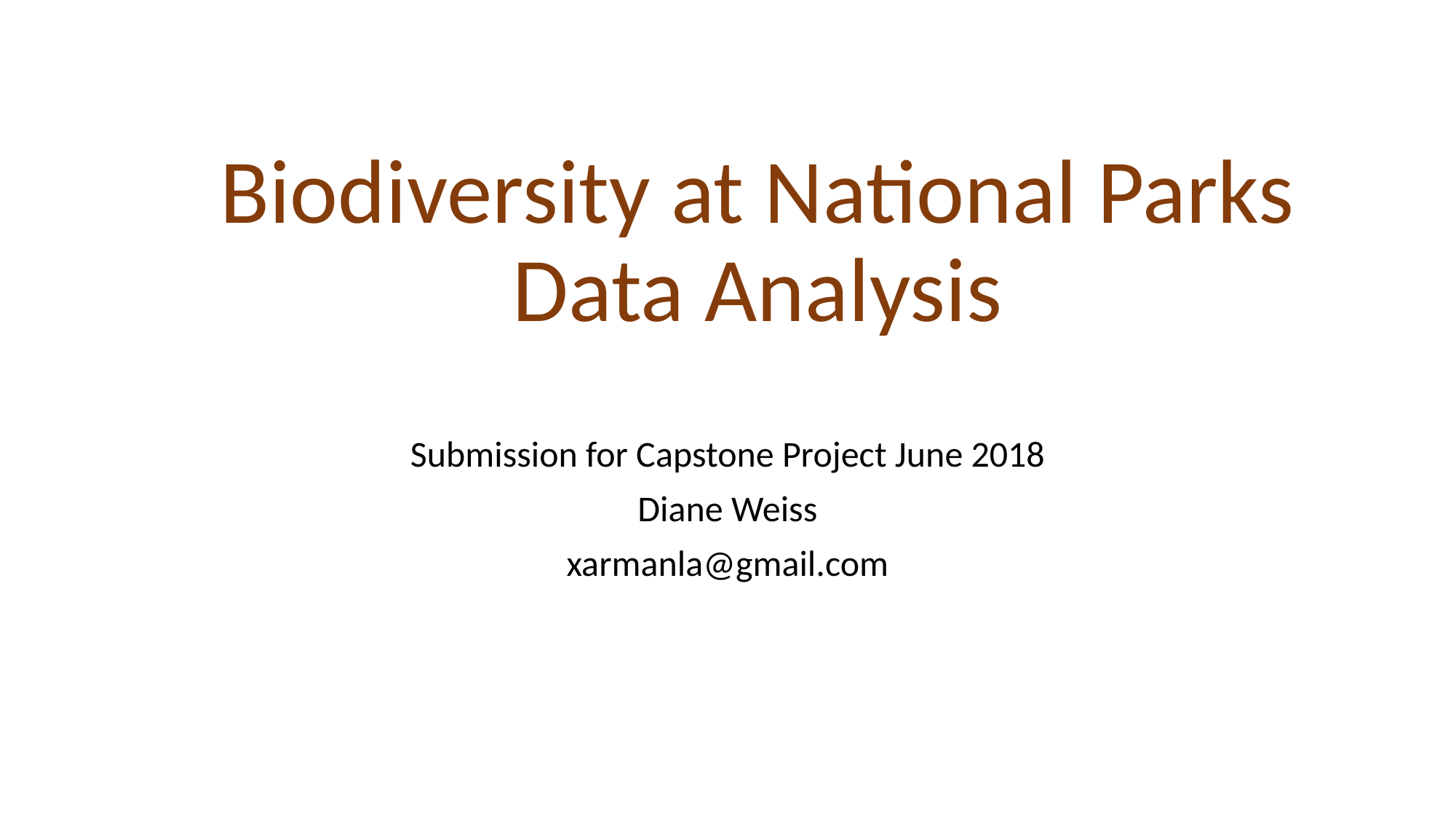

# Biodiversity at National Parks Data Analysis
Submission for Capstone Project June 2018
Diane Weiss
xarmanla@gmail.com